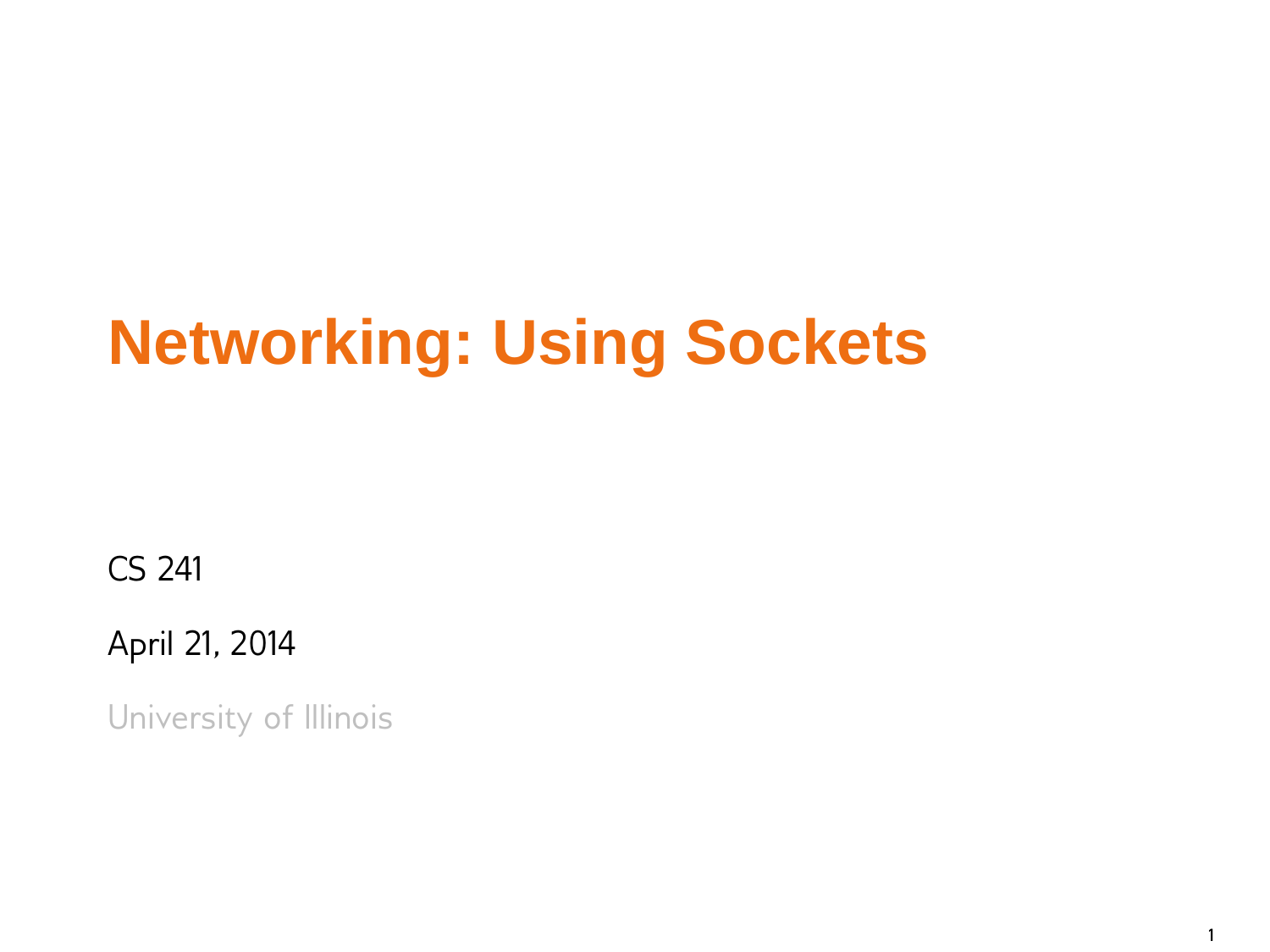

# Networking: Using Sockets
CS 241
April 21, 2014
University of Illinois